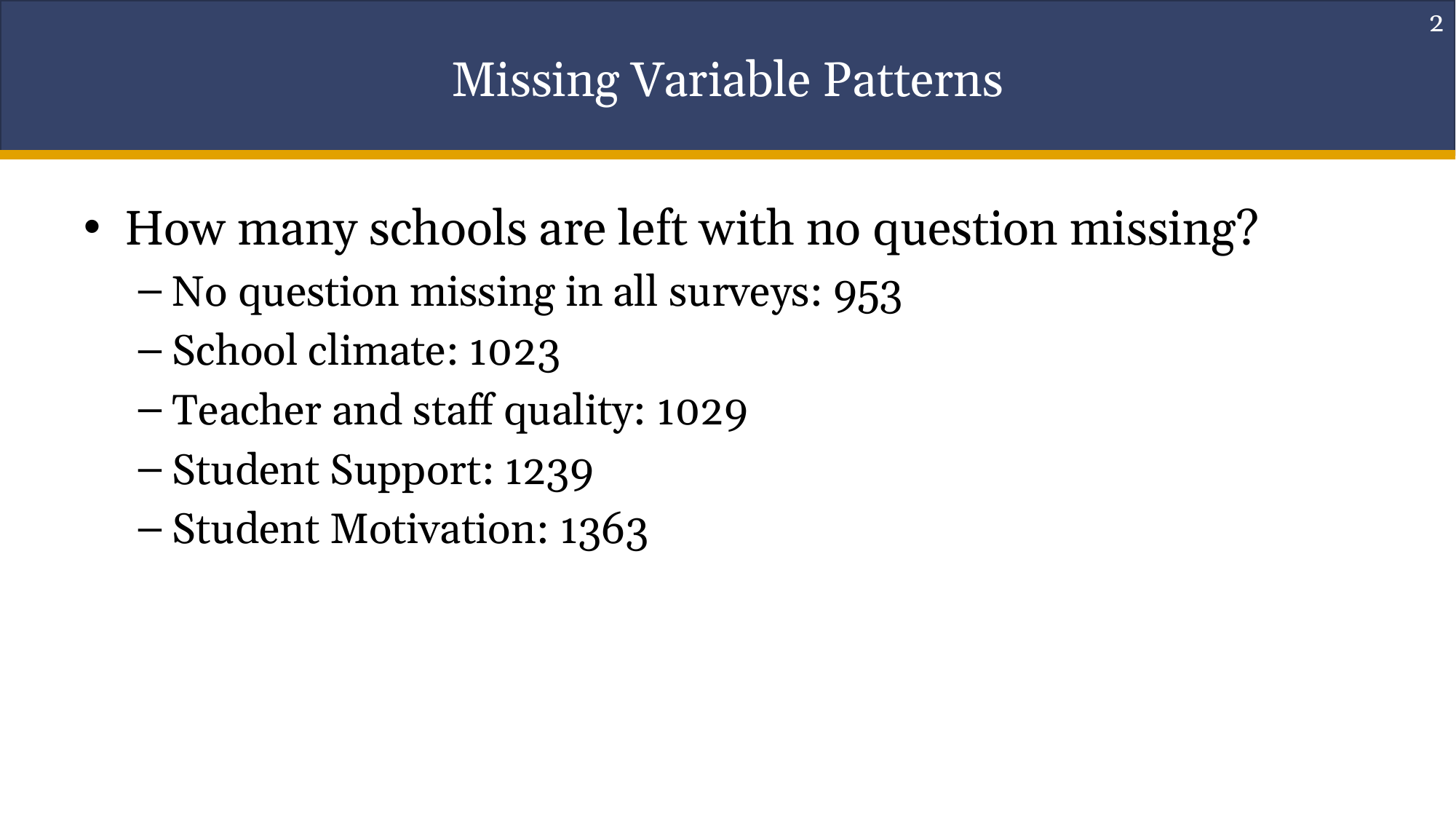

2
# Missing Variable Patterns
How many schools are left with no question missing?
No question missing in all surveys: 953
School climate: 1023
Teacher and staff quality: 1029
Student Support: 1239
Student Motivation: 1363